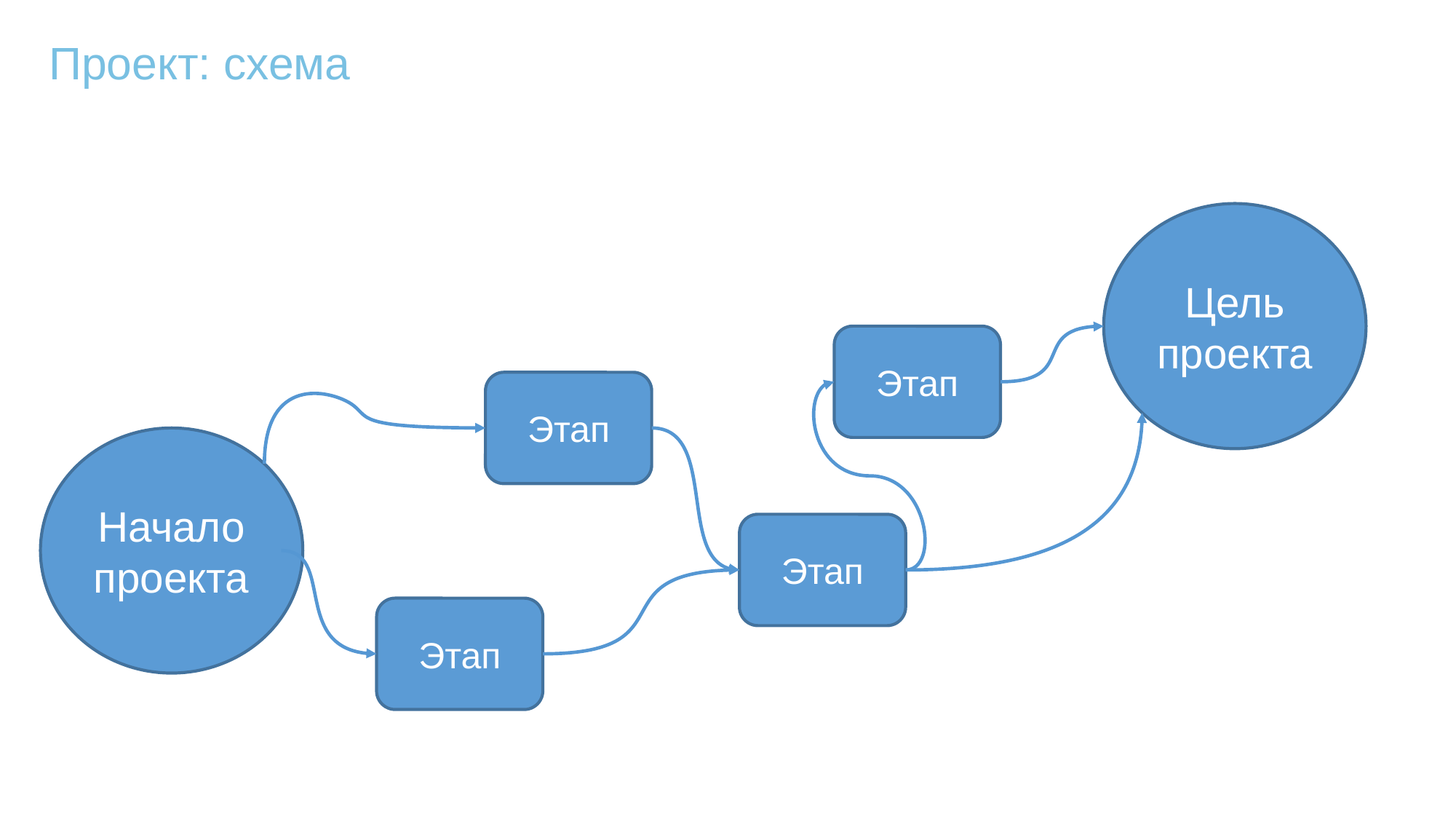

Проект: схема
Цель проекта
Этап
Этап
Начало проекта
Этап
Этап